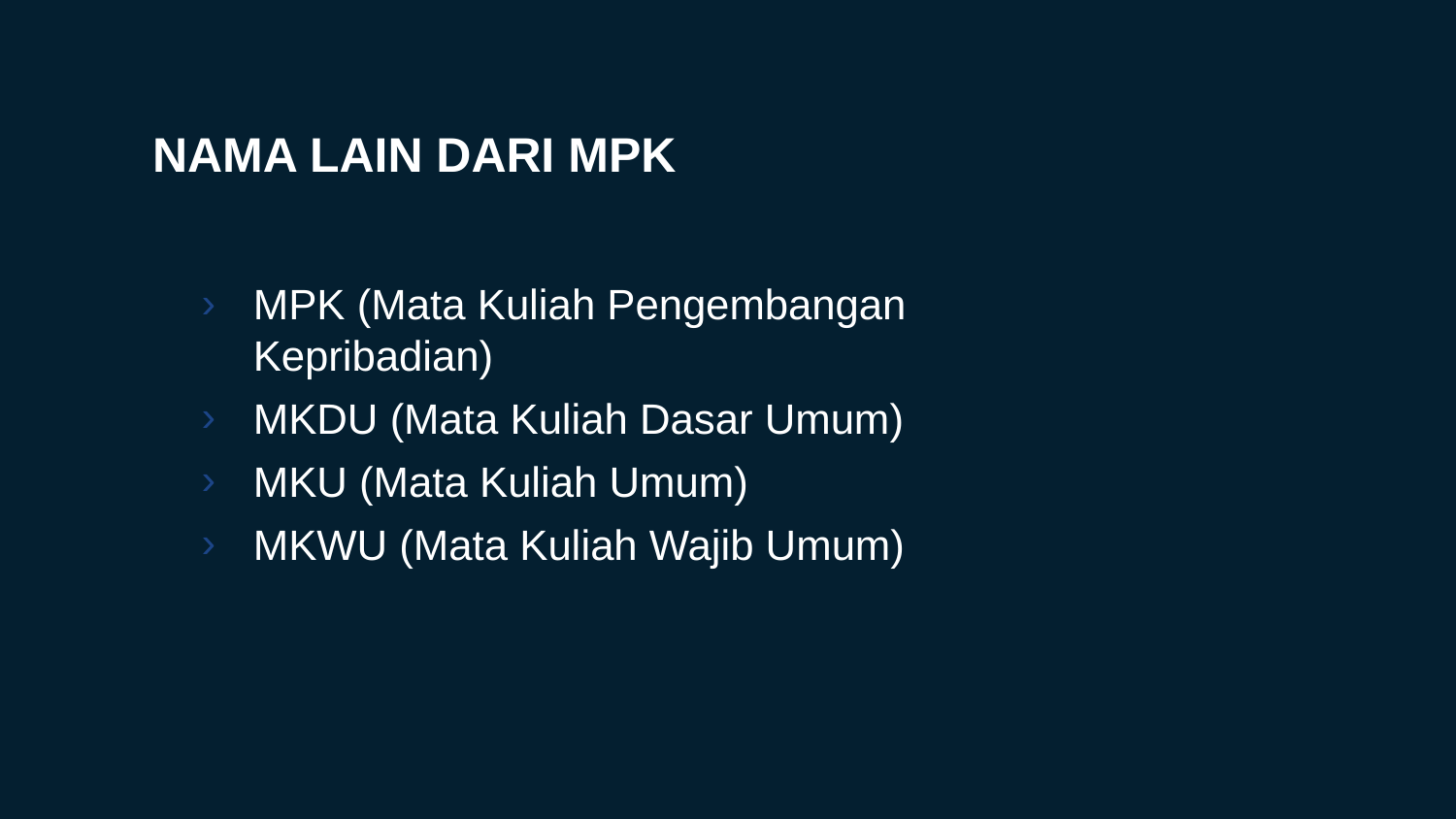

# NAMA LAIN DARI MPK
MPK (Mata Kuliah Pengembangan Kepribadian)
MKDU (Mata Kuliah Dasar Umum)
MKU (Mata Kuliah Umum)
MKWU (Mata Kuliah Wajib Umum)